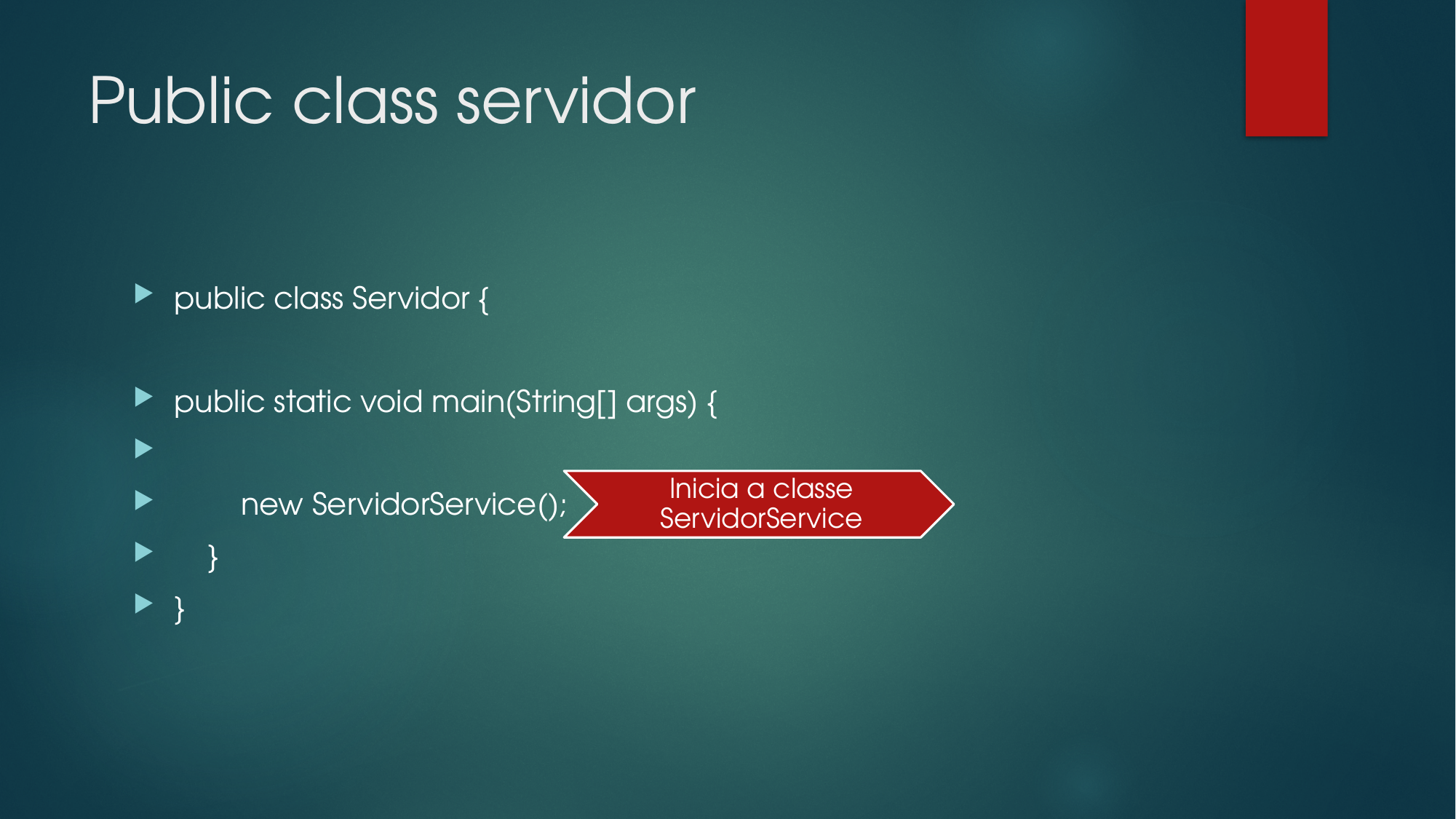

# Public class servidor
public class Servidor {

public static void main(String[] args) {

        new ServidorService();
    }
}
Inicia a classe ServidorService